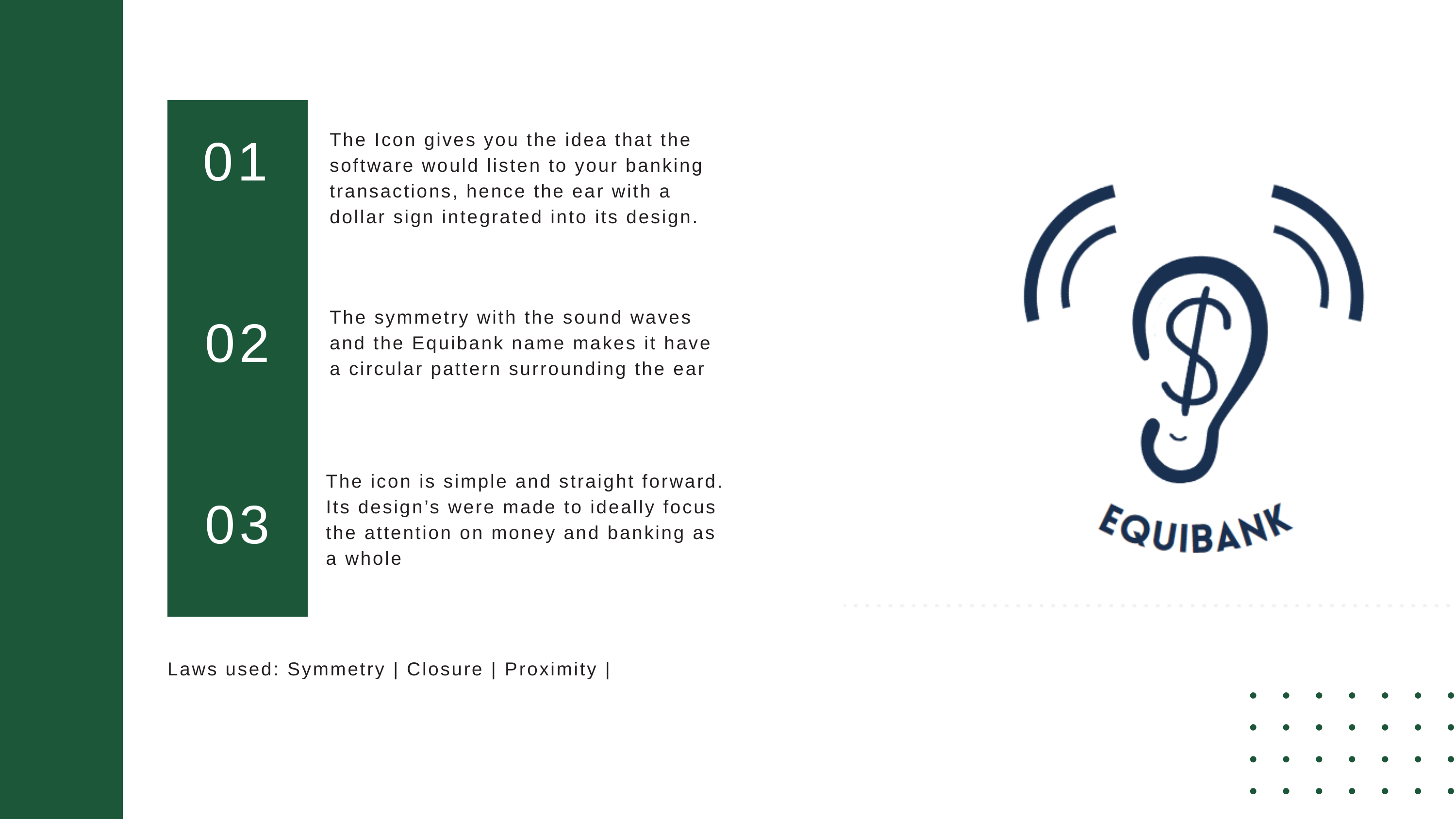

The Icon gives you the idea that the software would listen to your banking transactions, hence the ear with a dollar sign integrated into its design.

01
The symmetry with the sound waves and the Equibank name makes it have a circular pattern surrounding the ear
02
The icon is simple and straight forward. Its design’s were made to ideally focus the attention on money and banking as a whole
03
Laws used: Symmetry | Closure | Proximity |